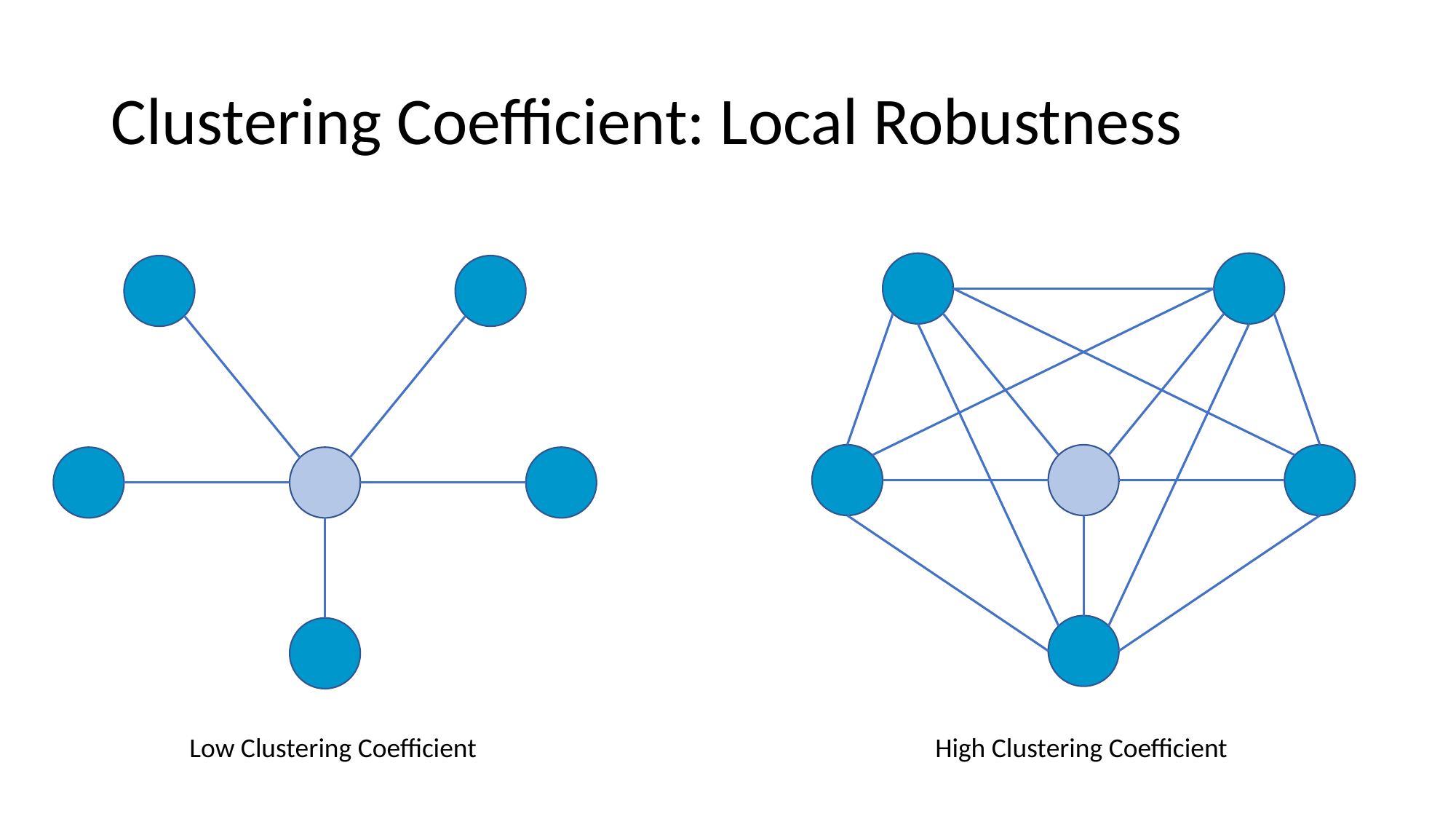

# Clustering Coefficient: Local Robustness

Low Clustering Coefficient
High Clustering Coefficient